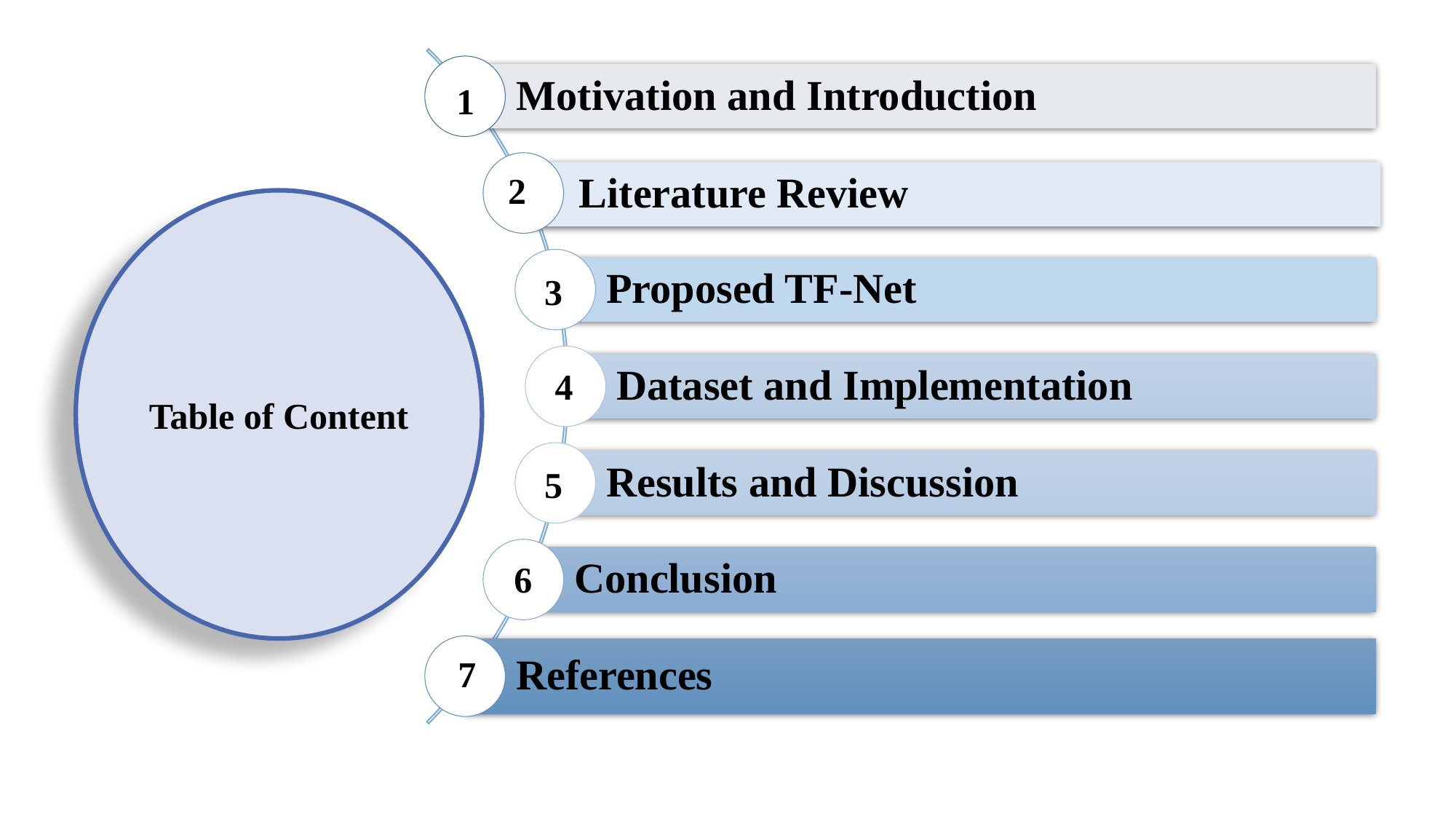

Motivation and Introduction
Literature Review
Proposed TF-Net
Dataset and Implementation
Results and Discussion
Conclusion
References
1
2
Table of Content
3
4
5
6
7